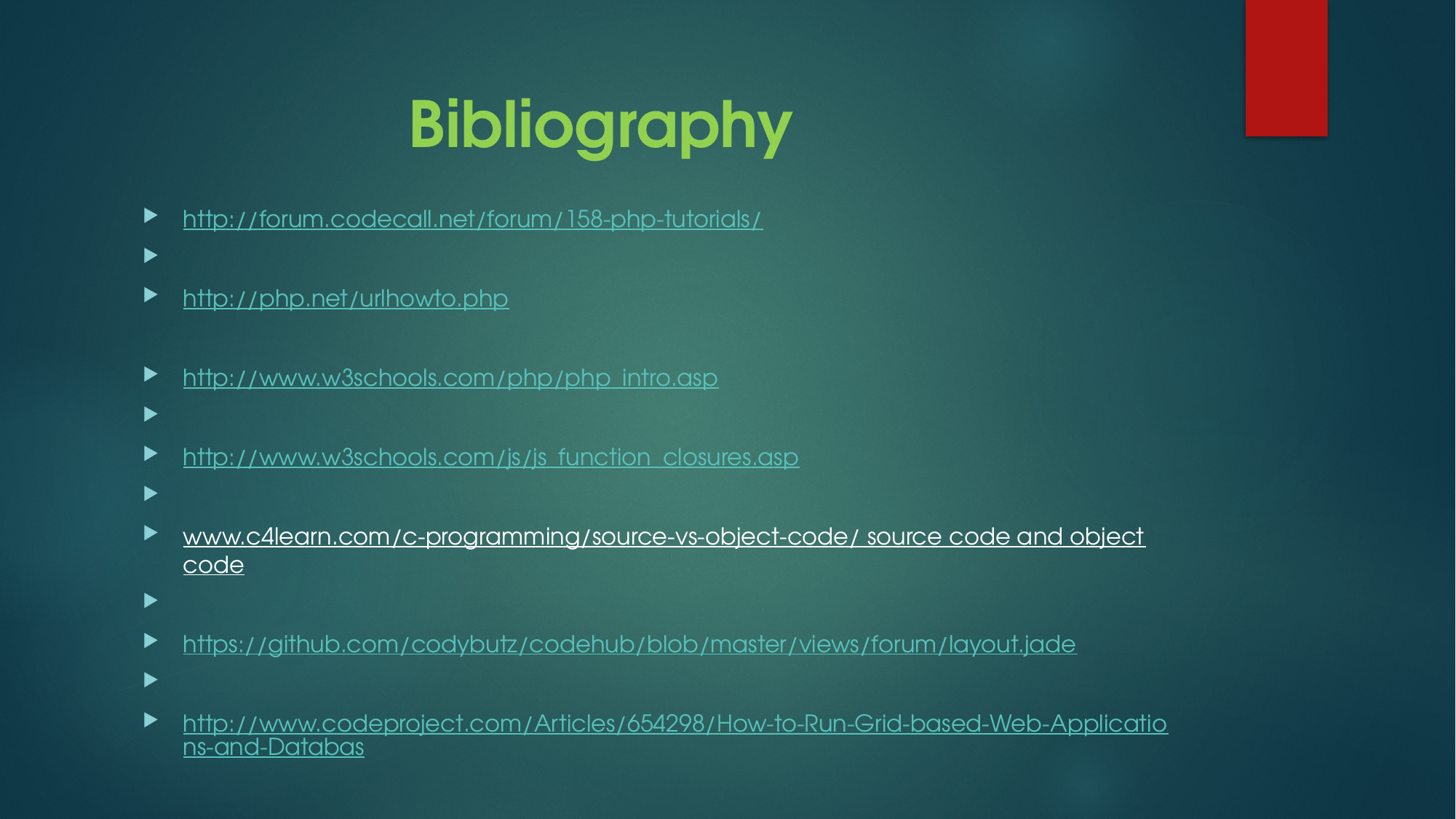

# Bibliography
http://forum.codecall.net/forum/158-php-tutorials/

http://php.net/urlhowto.php

http://www.w3schools.com/php/php_intro.asp

http://www.w3schools.com/js/js_function_closures.asp

www.c4learn.com/c-programming/source-vs-object-code/ source code and object code

https://github.com/codybutz/codehub/blob/master/views/forum/layout.jade

http://www.codeproject.com/Articles/654298/How-to-Run-Grid-based-Web-Applications-and-Databas